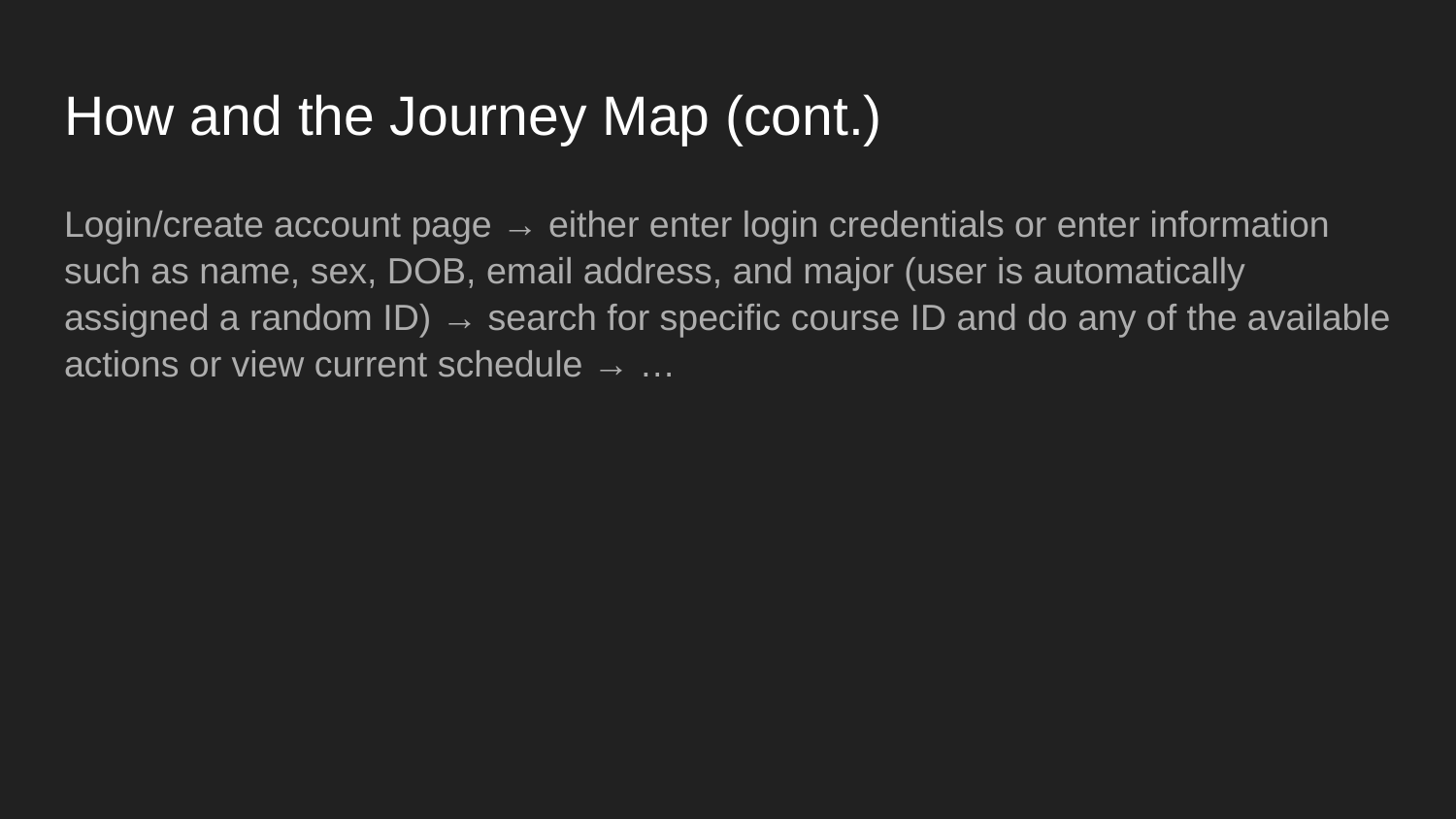

# How and the Journey Map (cont.)
Login/create account page → either enter login credentials or enter information such as name, sex, DOB, email address, and major (user is automatically assigned a random ID) → search for specific course ID and do any of the available actions or view current schedule → …